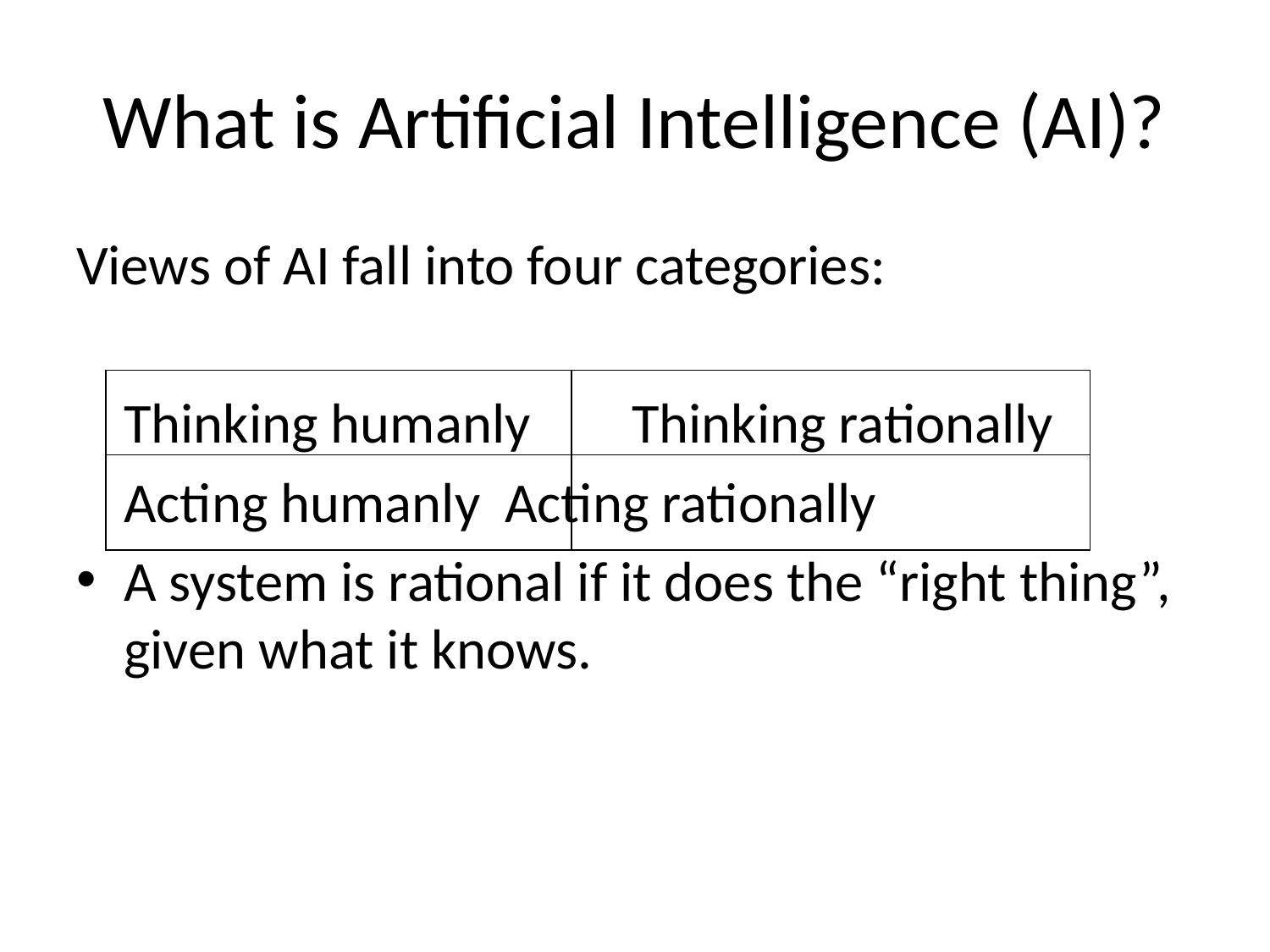

# What is Artificial Intelligence (AI)?
Views of AI fall into four categories:

	Thinking humanly	Thinking rationally
	Acting humanly	Acting rationally
A system is rational if it does the “right thing”, given what it knows.
|  |  |
| --- | --- |
|  |  |